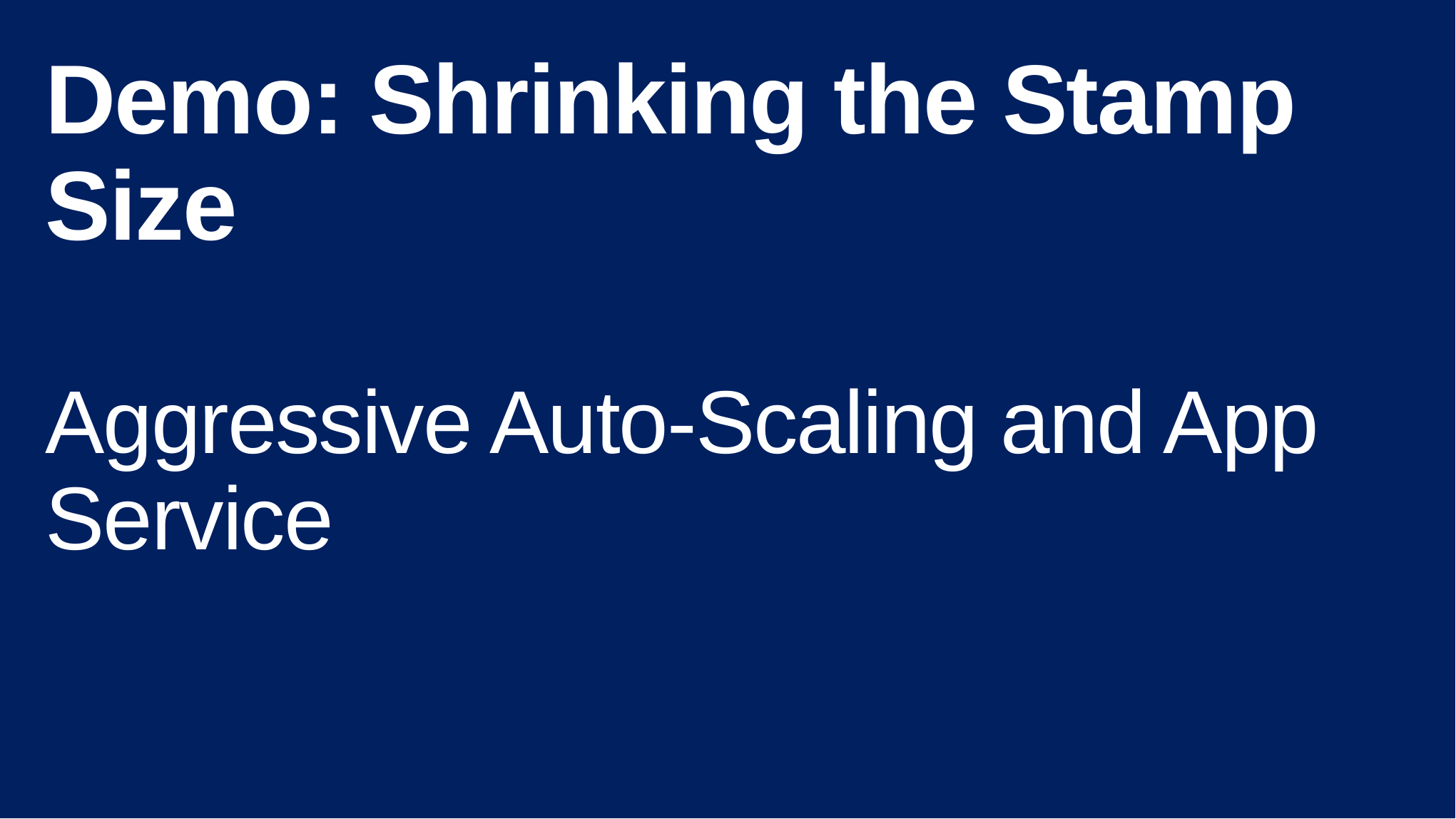

# Demo: Shrinking the Stamp Size Aggressive Auto-Scaling and App Service